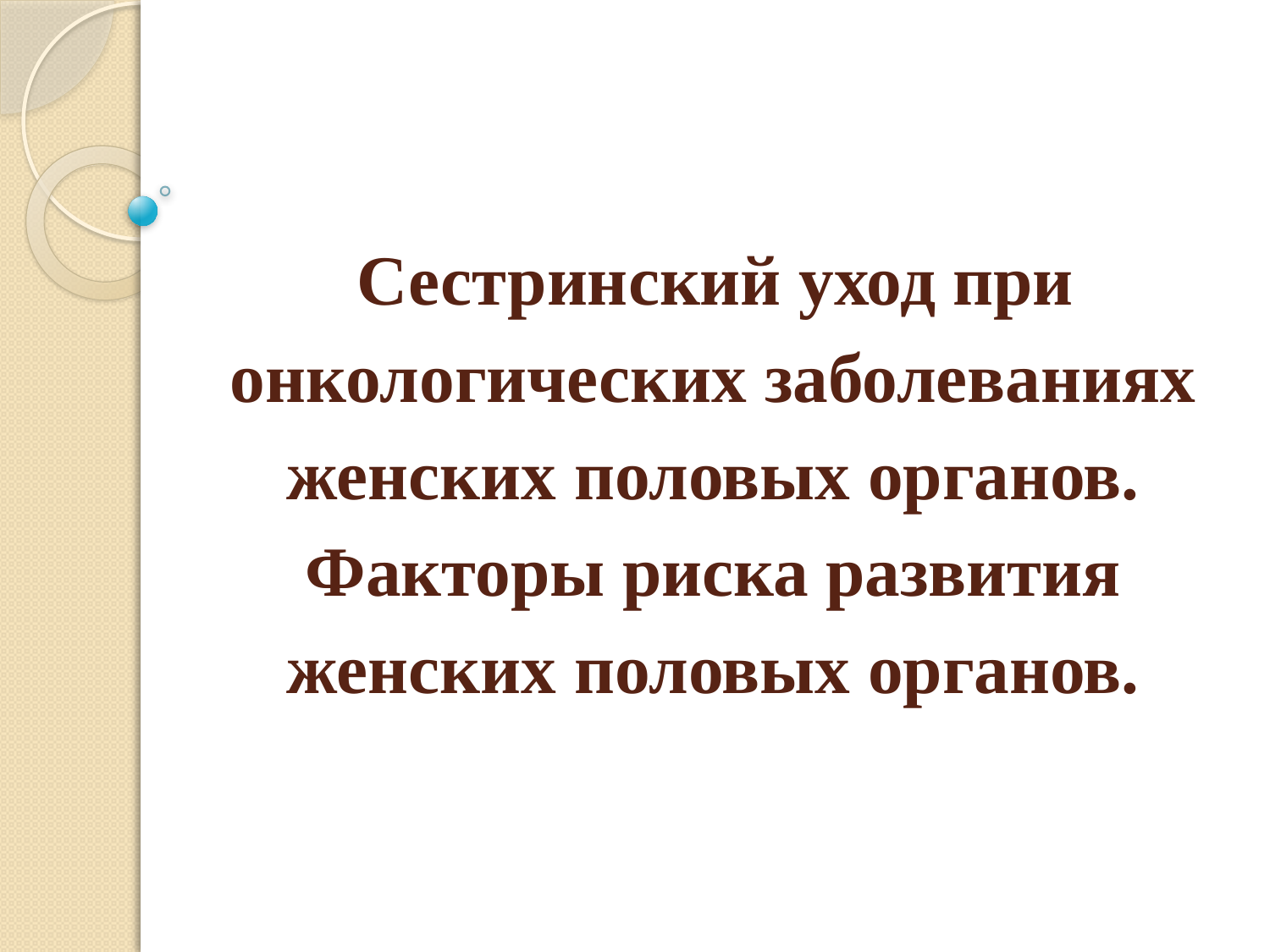

# Сестринский уход при онкологических заболеваниях женских половых органов. Факторы риска развития женских половых органов.